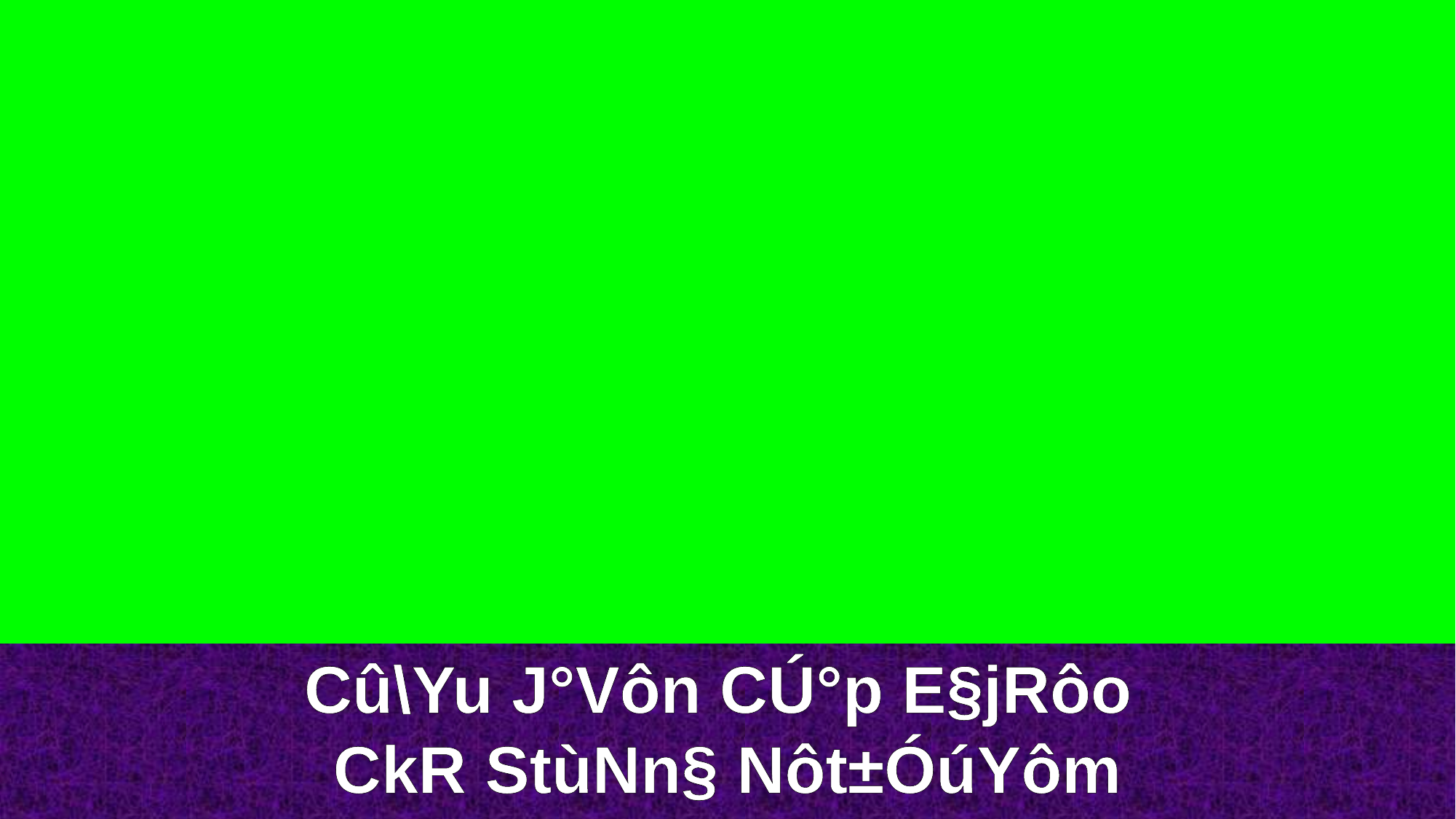

Cû\Yu J°Vôn CÚ°p E§jRôo
CkR StùNn§ Nôt±ÓúYôm